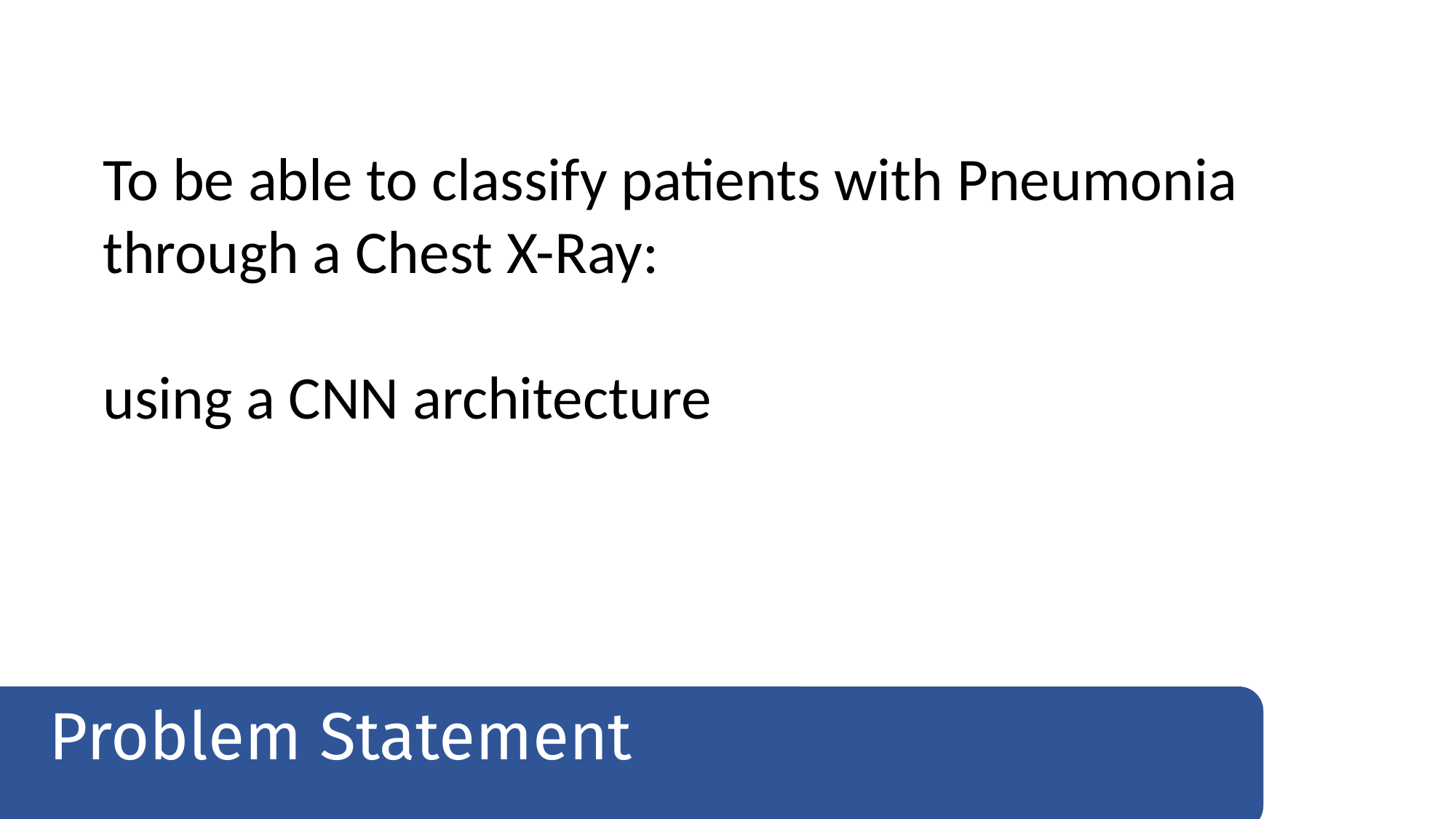

To be able to classify patients with Pneumonia through a Chest X-Ray:

using a CNN architecture

Problem Statement